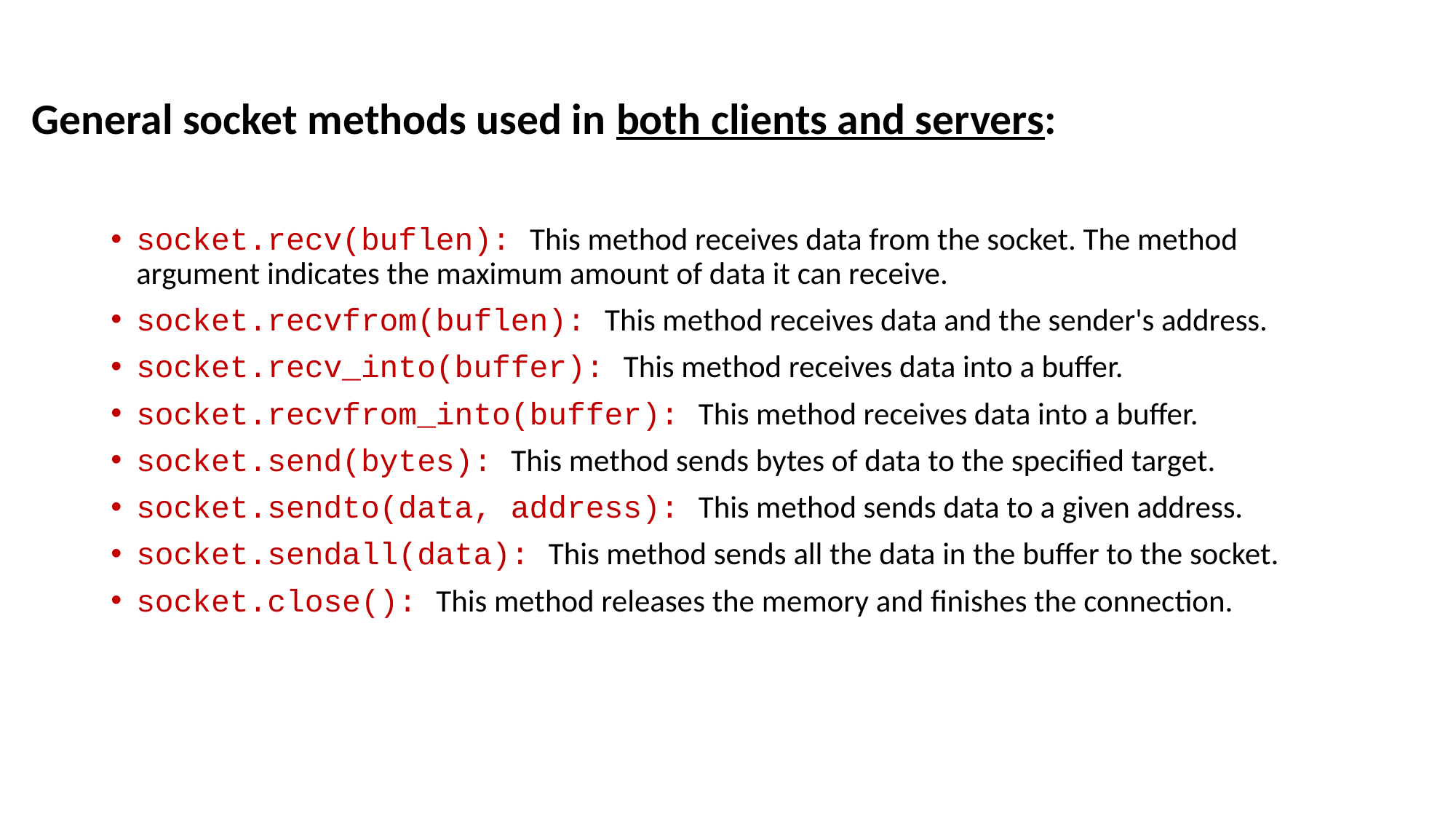

# General socket methods used in both clients and servers:
socket.recv(buflen): This method receives data from the socket. The method argument indicates the maximum amount of data it can receive.
socket.recvfrom(buflen): This method receives data and the sender's address.
socket.recv_into(buffer): This method receives data into a buffer.
socket.recvfrom_into(buffer): This method receives data into a buffer.
socket.send(bytes): This method sends bytes of data to the specified target.
socket.sendto(data, address): This method sends data to a given address.
socket.sendall(data): This method sends all the data in the buffer to the socket.
socket.close(): This method releases the memory and finishes the connection.